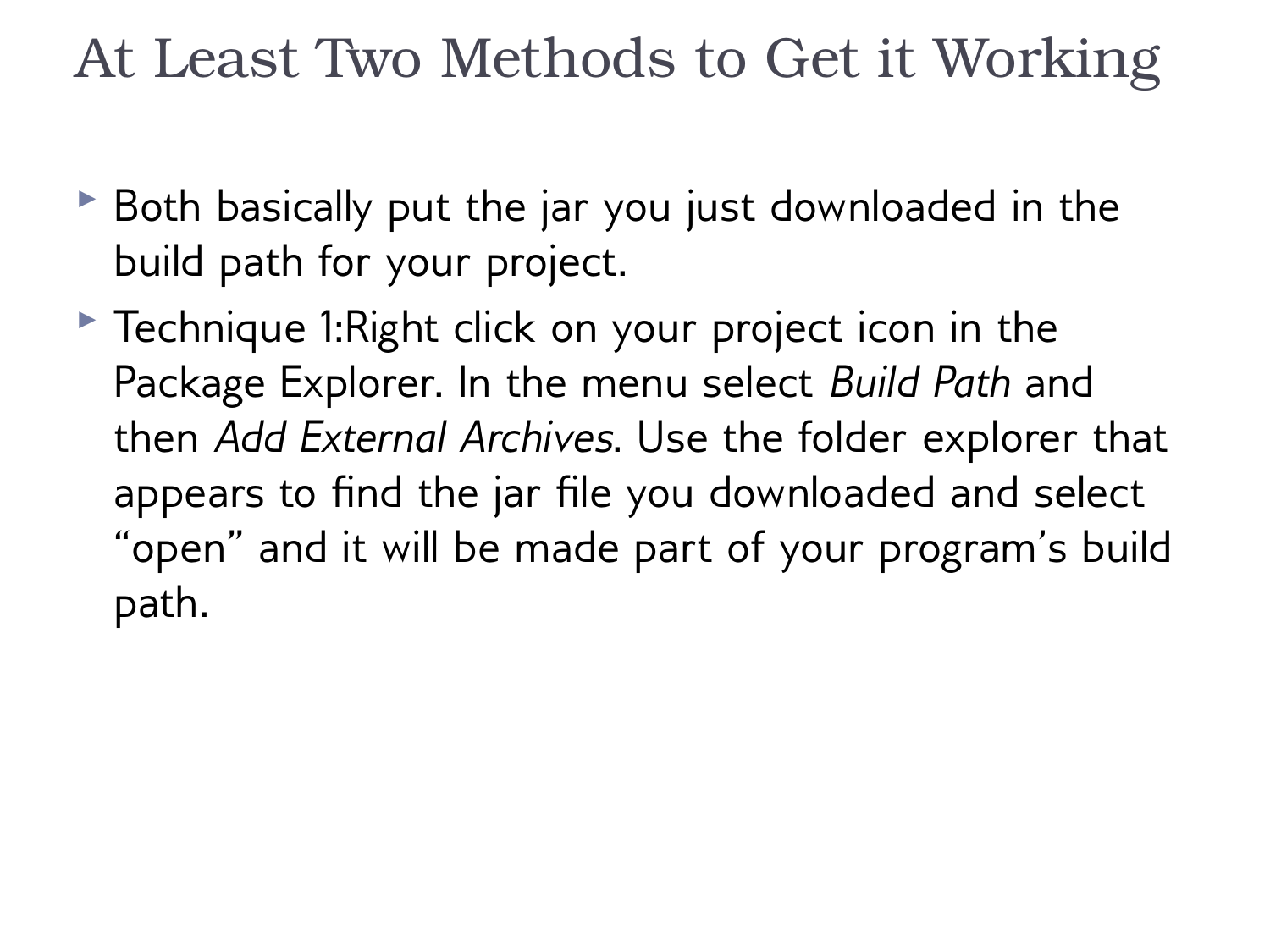

# At Least Two Methods to Get it Working
Both basically put the jar you just downloaded in the build path for your project.
Technique 1:Right click on your project icon in the Package Explorer. In the menu select Build Path and then Add External Archives. Use the folder explorer that appears to find the jar file you downloaded and select “open” and it will be made part of your program’s build path.